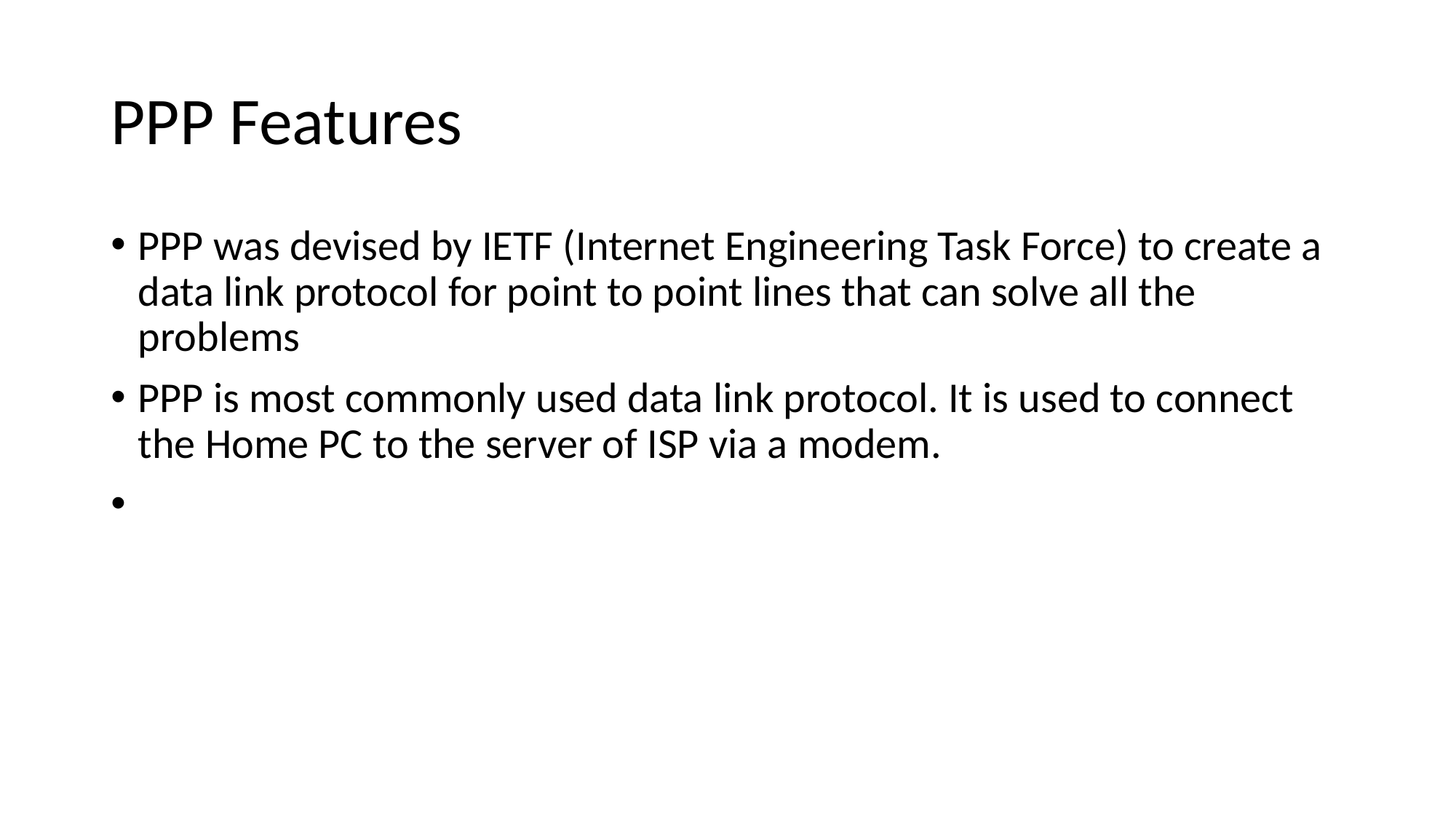

# PPP Features
PPP was devised by IETF (Internet Engineering Task Force) to create a data link protocol for point to point lines that can solve all the problems
PPP is most commonly used data link protocol. It is used to connect the Home PC to the server of ISP via a modem.